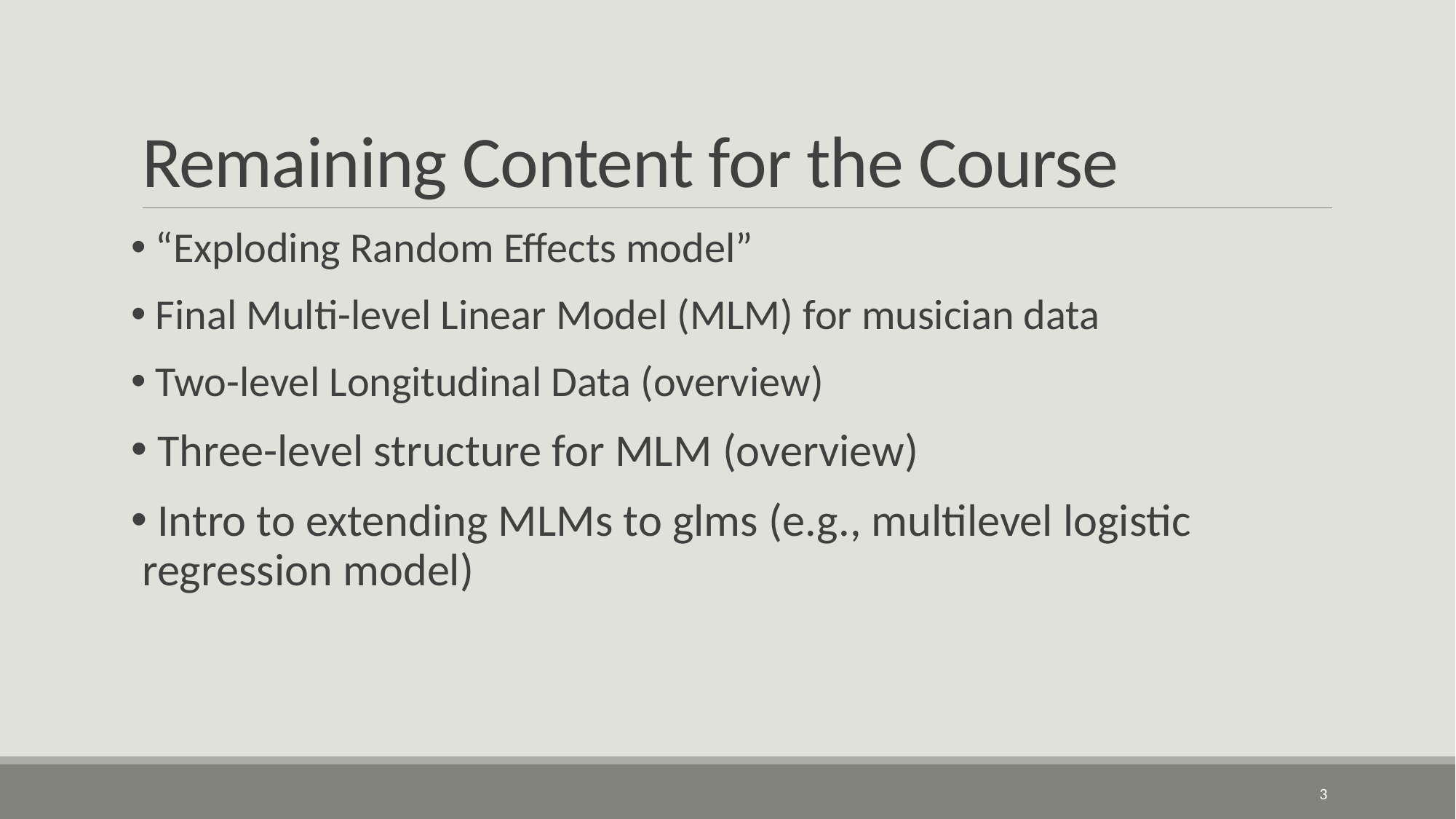

# Remaining Content for the Course
 “Exploding Random Effects model”
 Final Multi-level Linear Model (MLM) for musician data
 Two-level Longitudinal Data (overview)
 Three-level structure for MLM (overview)
 Intro to extending MLMs to glms (e.g., multilevel logistic regression model)
3